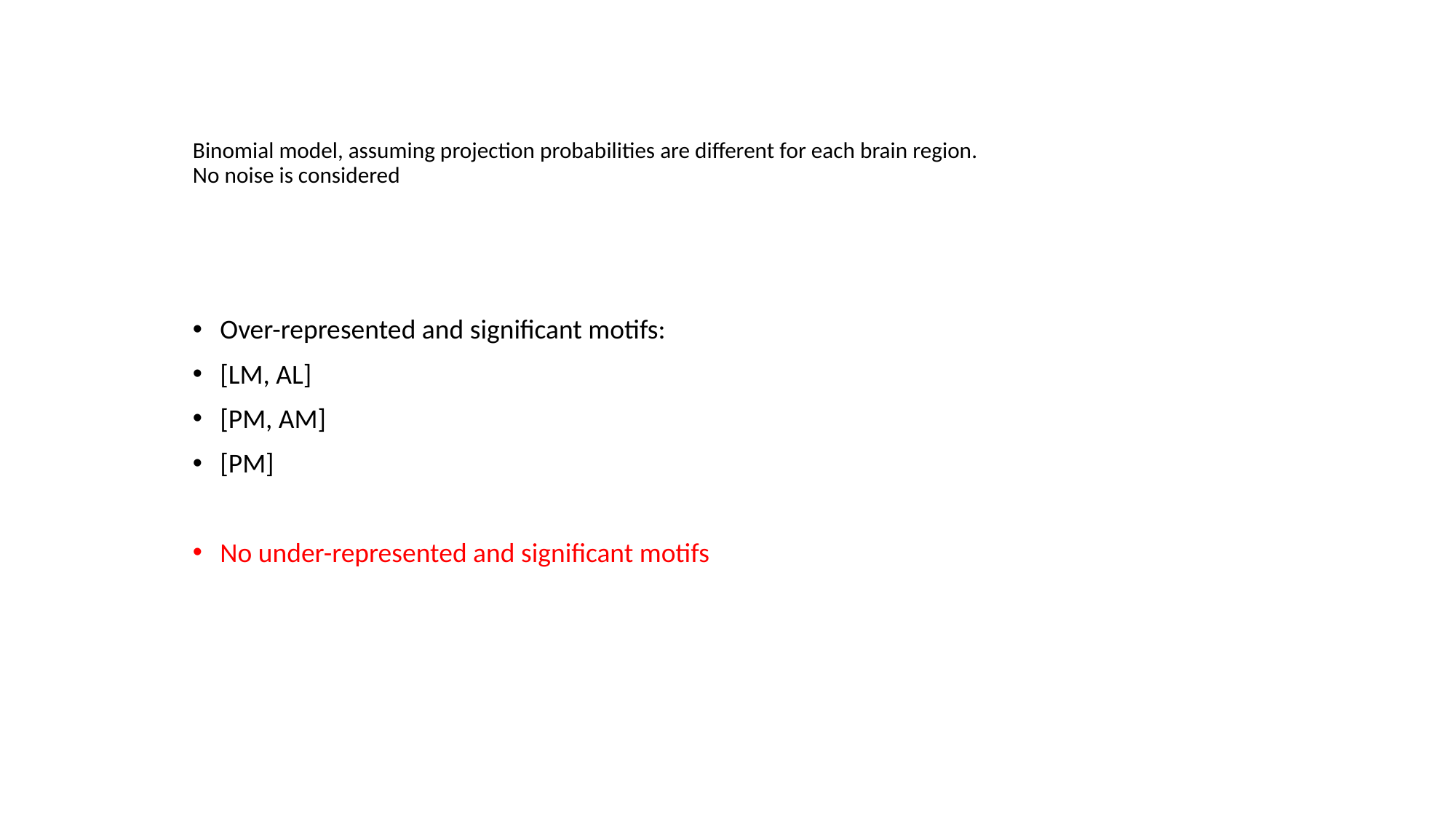

Binomial model, assuming projection probabilities are different for each brain region. No noise is considered

Over-represented and significant motifs:
[LM, AL]
[PM, AM]
[PM]

No under-represented and significant motifs